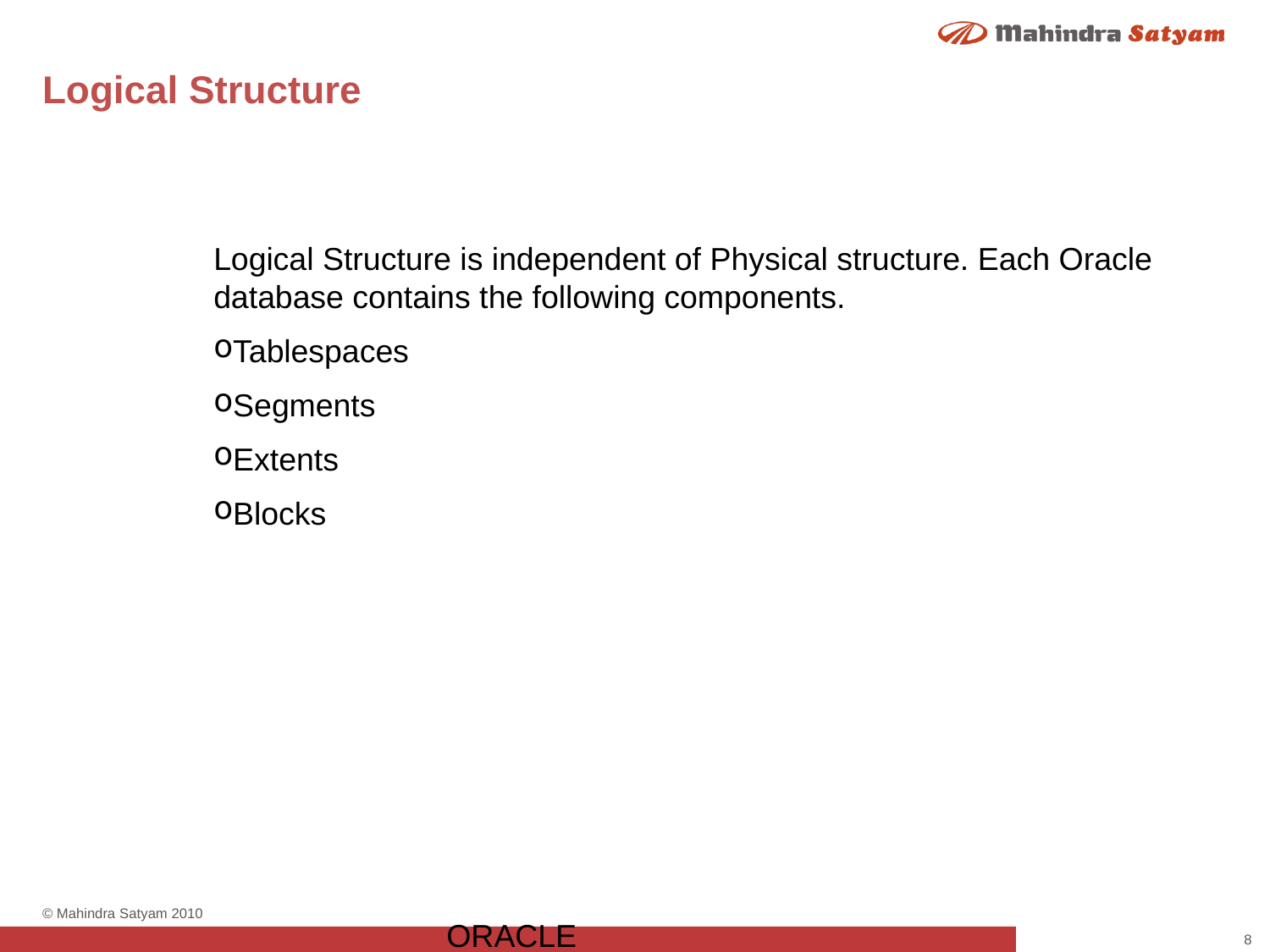

# Logical Structure
Logical Structure is independent of Physical structure. Each Oracle database contains the following components.
Tablespaces
Segments
Extents
Blocks
ORACLE